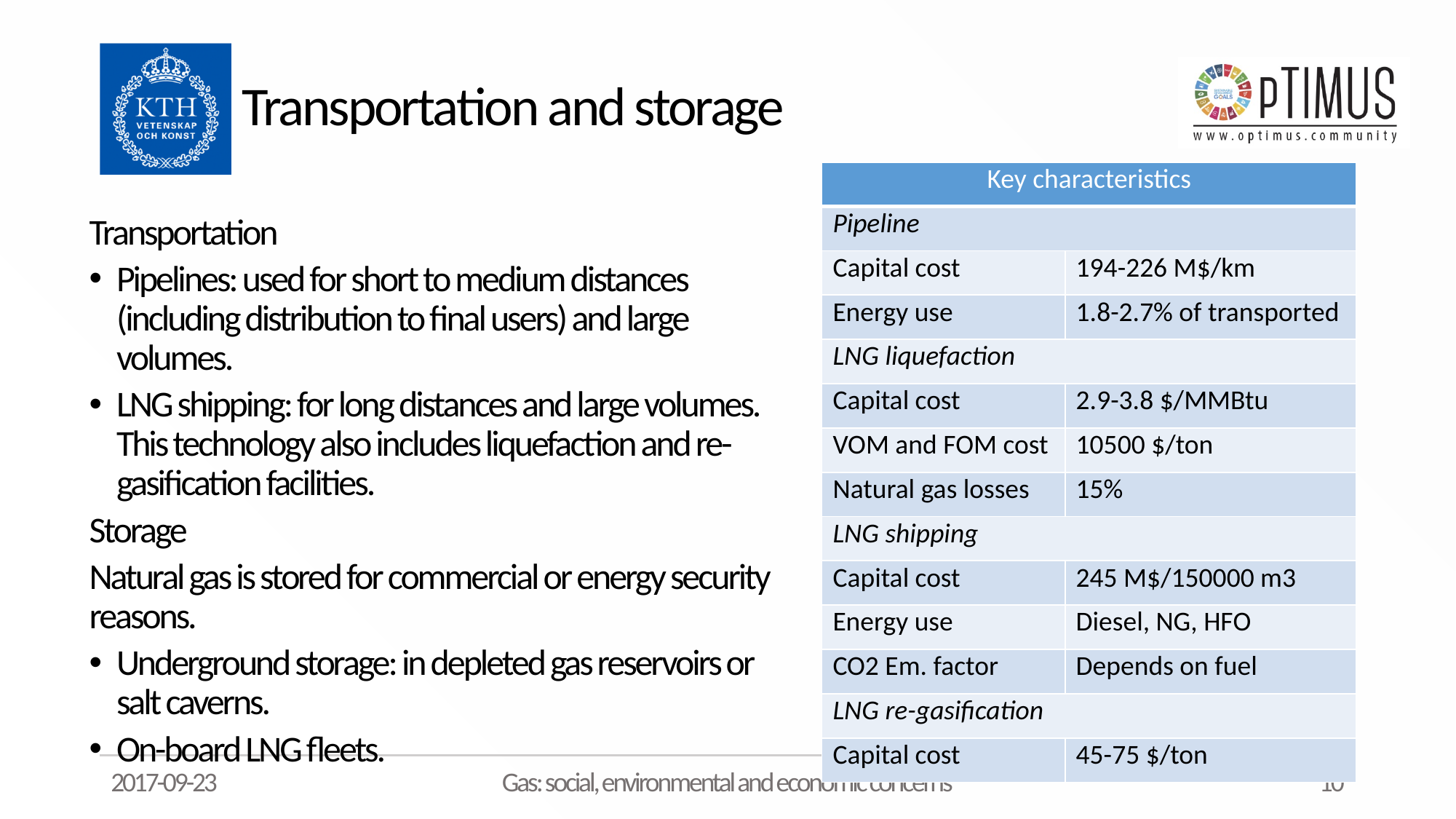

# Transportation and storage
| Key characteristics |  |
| --- | --- |
| Pipeline |  |
| Capital cost | 194-226 M$/km |
| Energy use | 1.8-2.7% of transported |
| LNG liquefaction |  |
| Capital cost | 2.9-3.8 $/MMBtu |
| VOM and FOM cost | 10500 $/ton |
| Natural gas losses | 15% |
| LNG shipping |  |
| Capital cost | 245 M$/150000 m3 |
| Energy use | Diesel, NG, HFO |
| CO2 Em. factor | Depends on fuel |
| LNG re-gasification |  |
| Capital cost | 45-75 $/ton |
Transportation
Pipelines: used for short to medium distances (including distribution to final users) and large volumes.
LNG shipping: for long distances and large volumes. This technology also includes liquefaction and re-gasification facilities.
Storage
Natural gas is stored for commercial or energy security reasons.
Underground storage: in depleted gas reservoirs or salt caverns.
On-board LNG fleets.

2017-09-23
Gas: social, environmental and economic concerns
10